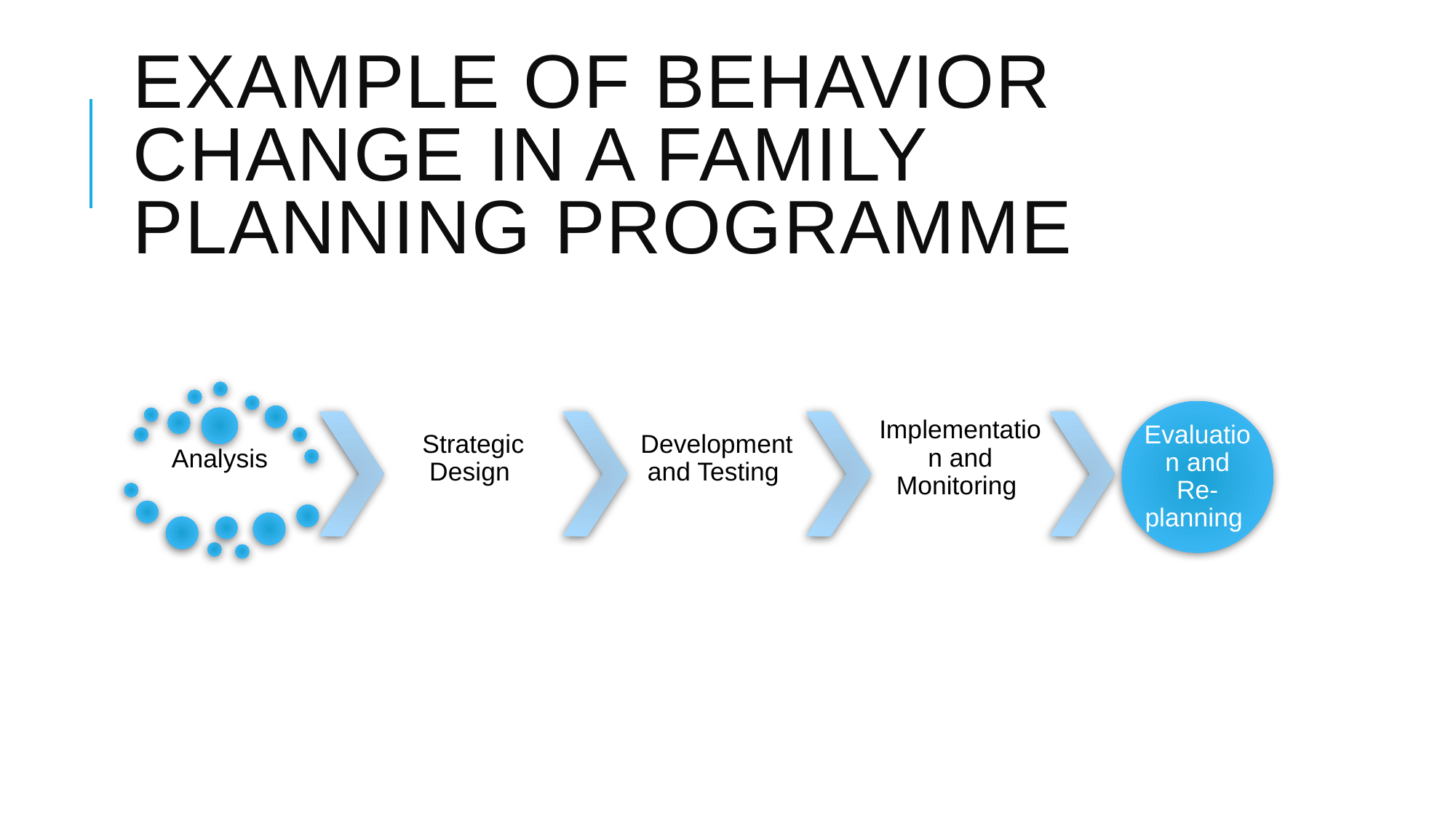

# Example of behavior change in a family planning programme
Analysis
Strategic Design
Development and Testing
Implementation and Monitoring
Evaluation and Re-planning